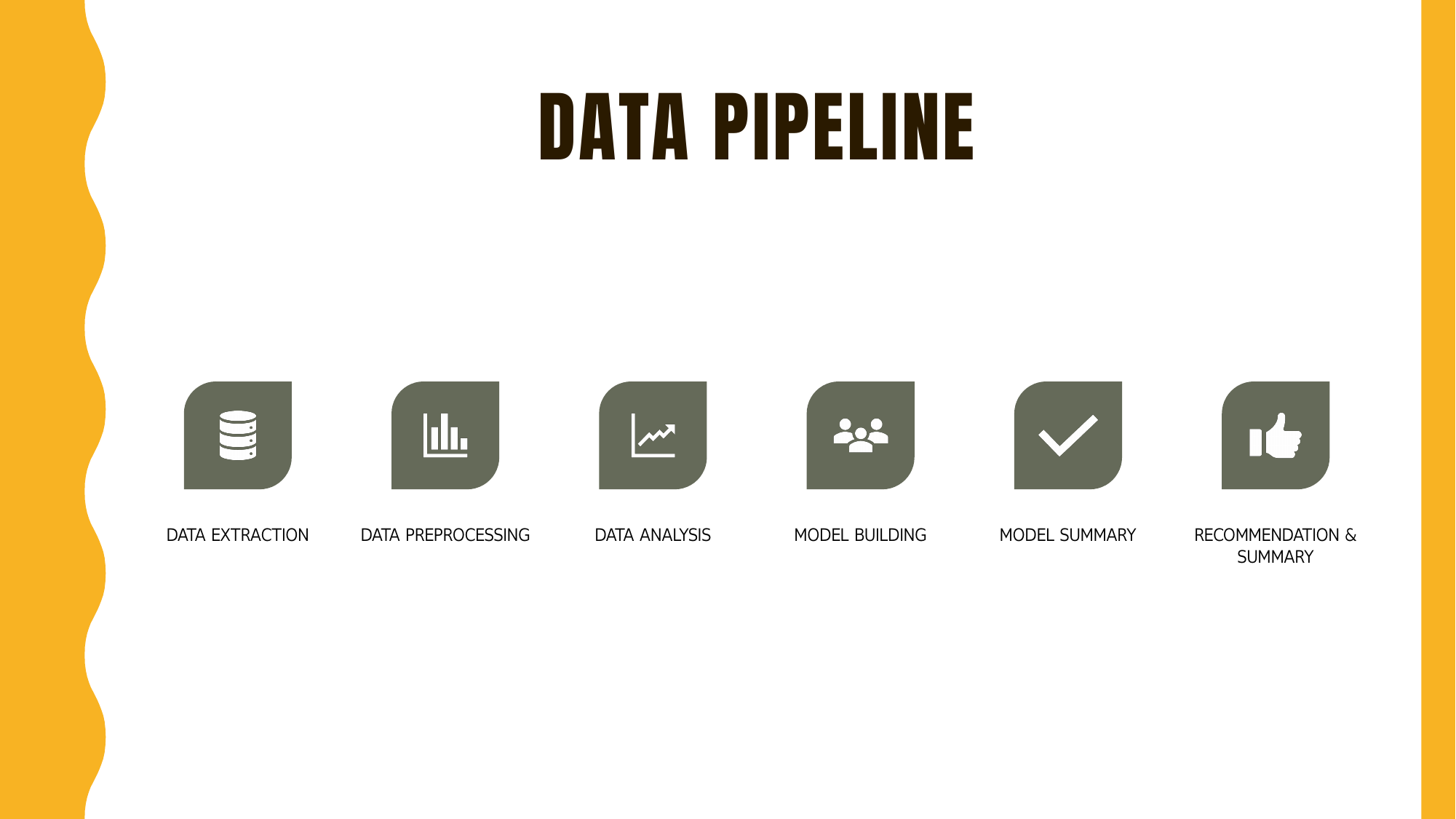

# Data Pipeline
Data Extraction
Data Preprocessing
Data Analysis
Model Building
Model Summary
Recommendation & Summary